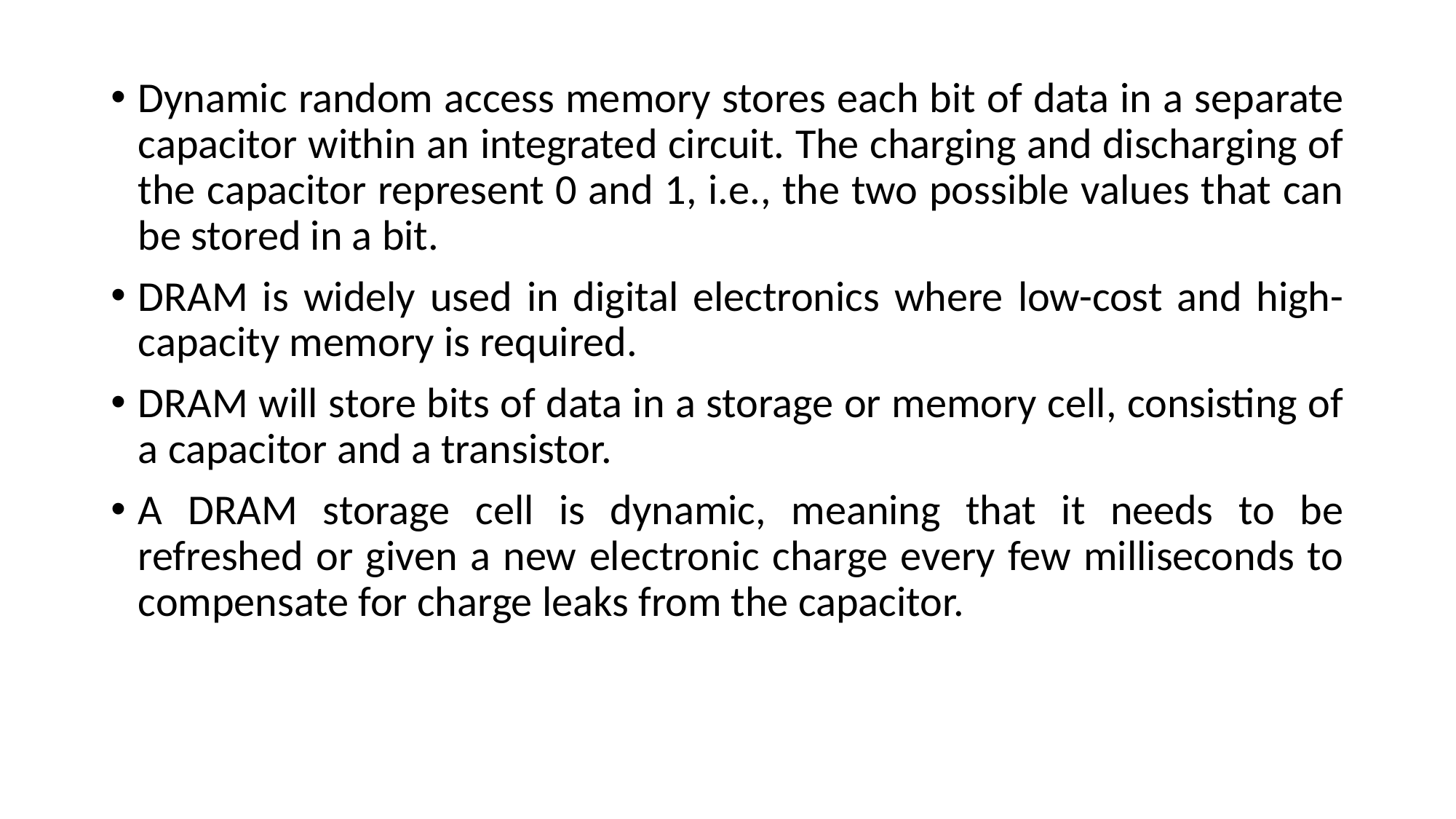

Dynamic random access memory stores each bit of data in a separate capacitor within an integrated circuit. The charging and discharging of the capacitor represent 0 and 1, i.e., the two possible values that can be stored in a bit.
DRAM is widely used in digital electronics where low-cost and high-capacity memory is required.
DRAM will store bits of data in a storage or memory cell, consisting of a capacitor and a transistor.
A DRAM storage cell is dynamic, meaning that it needs to be refreshed or given a new electronic charge every few milliseconds to compensate for charge leaks from the capacitor.